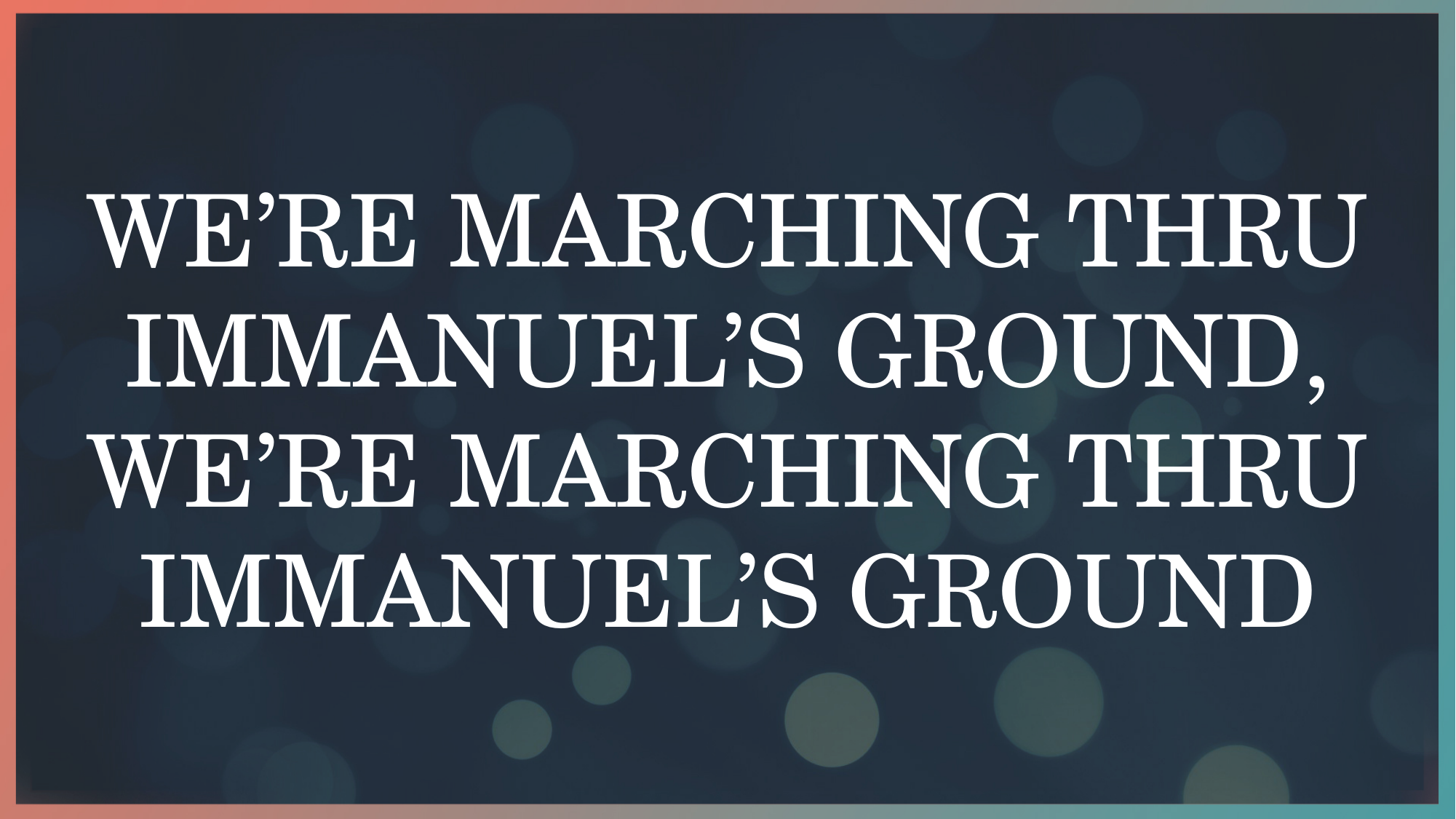

WE’RE MARCHING THRU IMMANUEL’S GROUND,
WE’RE MARCHING THRU IMMANUEL’S GROUND